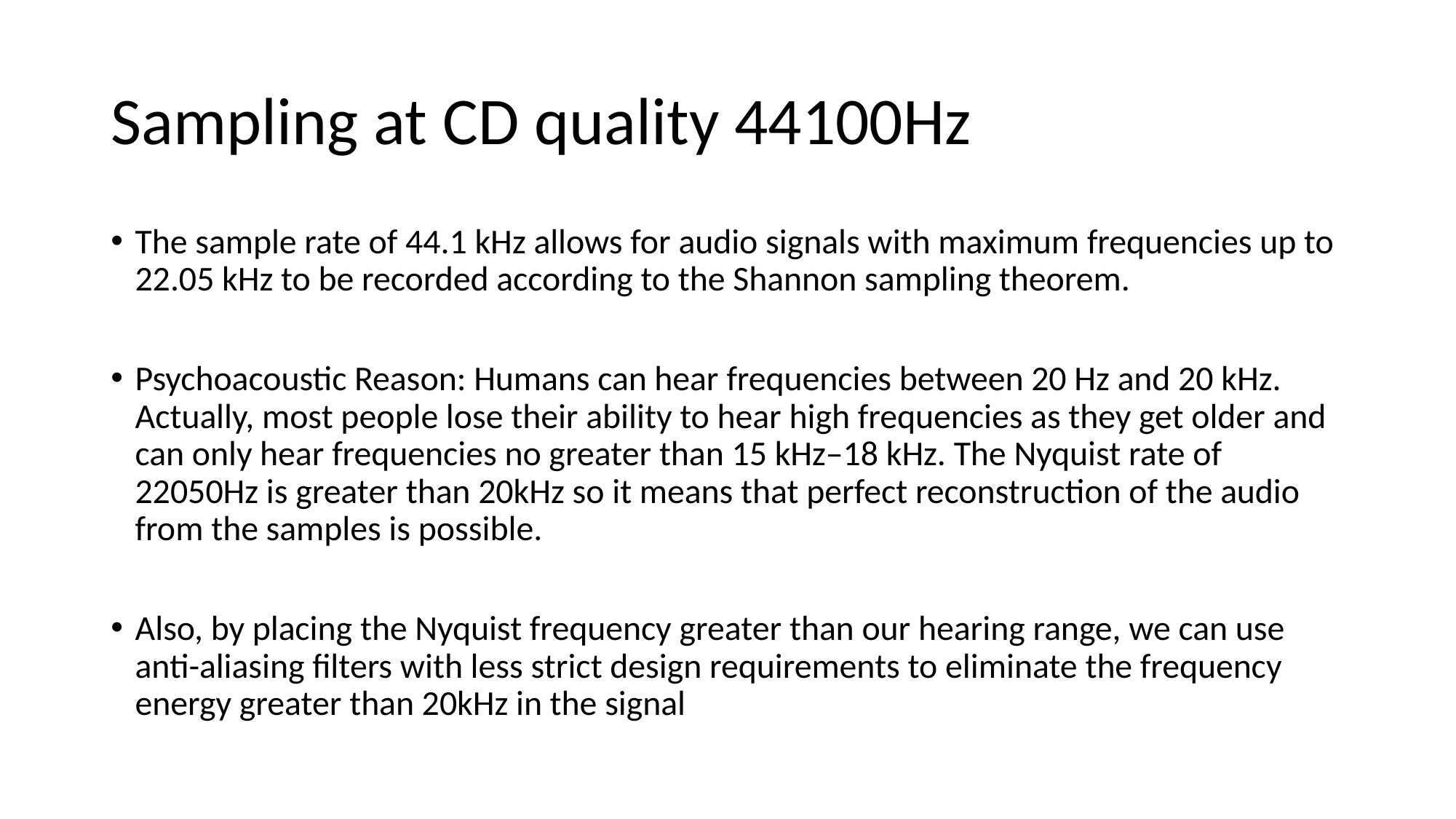

# Sampling at CD quality 44100Hz
The sample rate of 44.1 kHz allows for audio signals with maximum frequencies up to 22.05 kHz to be recorded according to the Shannon sampling theorem.

Psychoacoustic Reason: Humans can hear frequencies between 20 Hz and 20 kHz. Actually, most people lose their ability to hear high frequencies as they get older and can only hear frequencies no greater than 15 kHz–18 kHz. The Nyquist rate of 22050Hz is greater than 20kHz so it means that perfect reconstruction of the audio from the samples is possible.

Also, by placing the Nyquist frequency greater than our hearing range, we can use anti-aliasing filters with less strict design requirements to eliminate the frequency energy greater than 20kHz in the signal